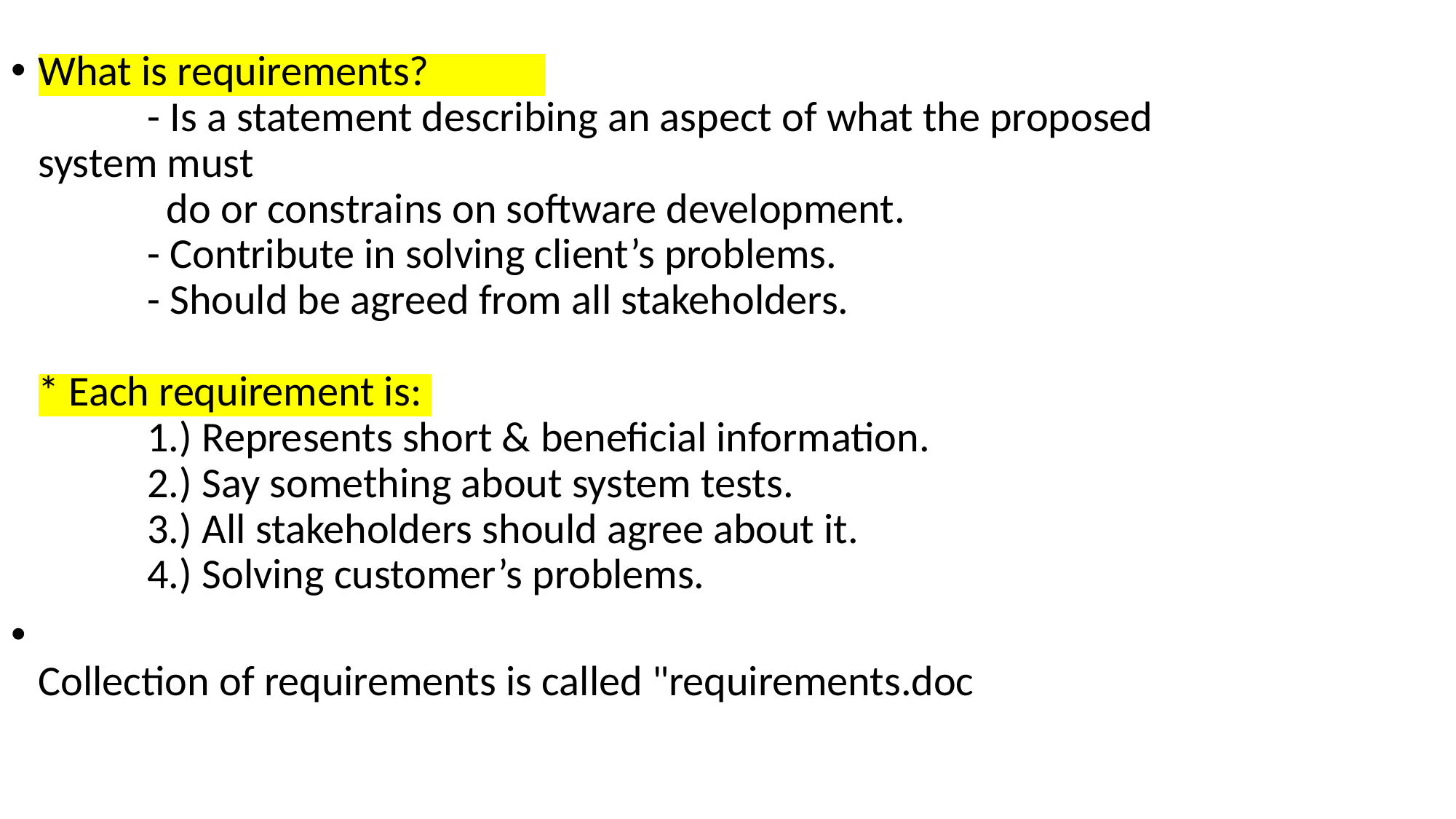

What is requirements?
	- Is a statement describing an aspect of what the proposed system must
	  do or constrains on software development.
	- Contribute in solving client’s problems.
	- Should be agreed from all stakeholders.
* Each requirement is:
	1.) Represents short & beneficial information.
	2.) Say something about system tests.
	3.) All stakeholders should agree about it.
	4.) Solving customer’s problems.
Collection of requirements is called "requirements.doc